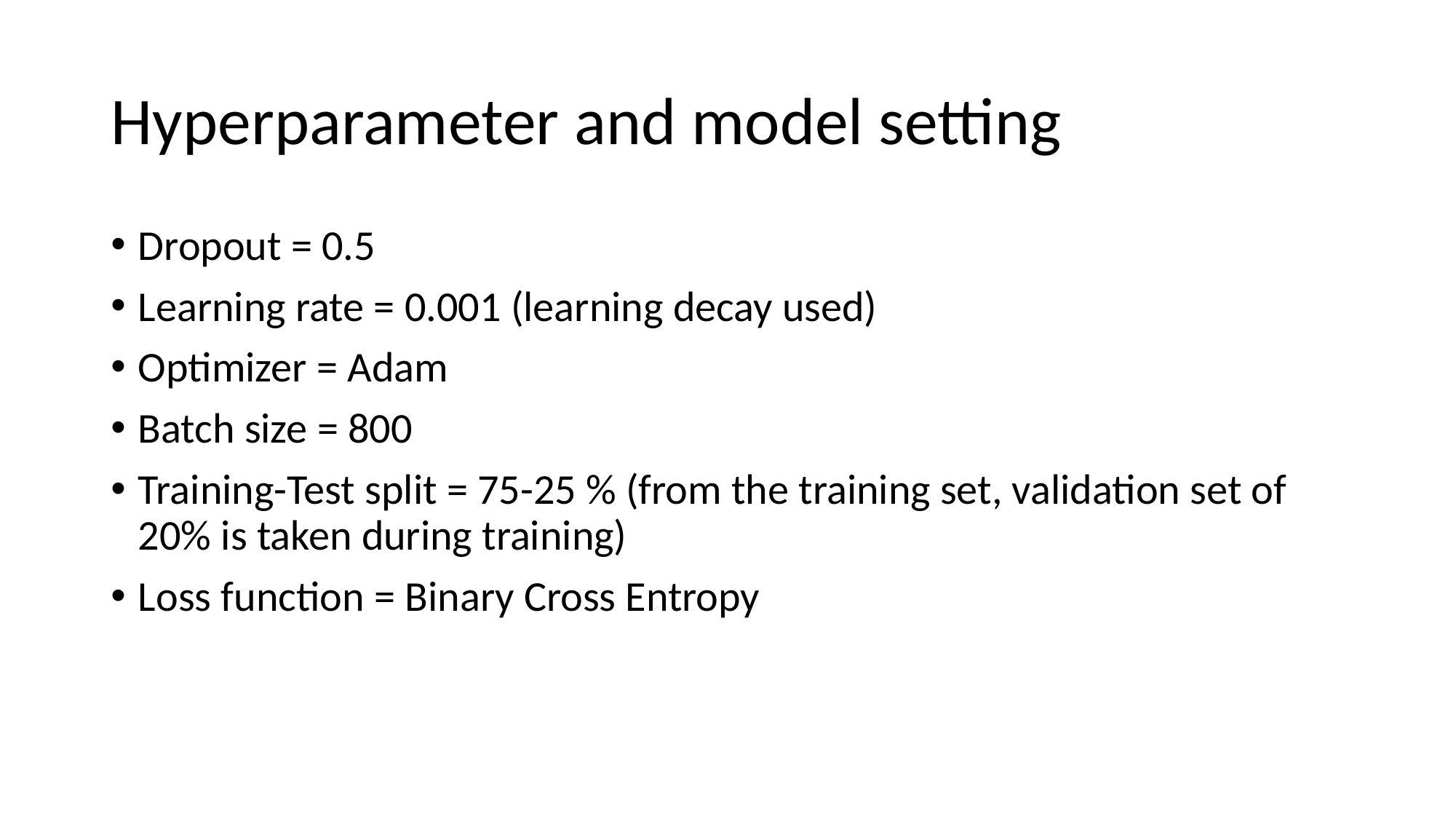

# Hyperparameter and model setting
Dropout = 0.5
Learning rate = 0.001 (learning decay used)
Optimizer = Adam
Batch size = 800
Training-Test split = 75-25 % (from the training set, validation set of 20% is taken during training)
Loss function = Binary Cross Entropy